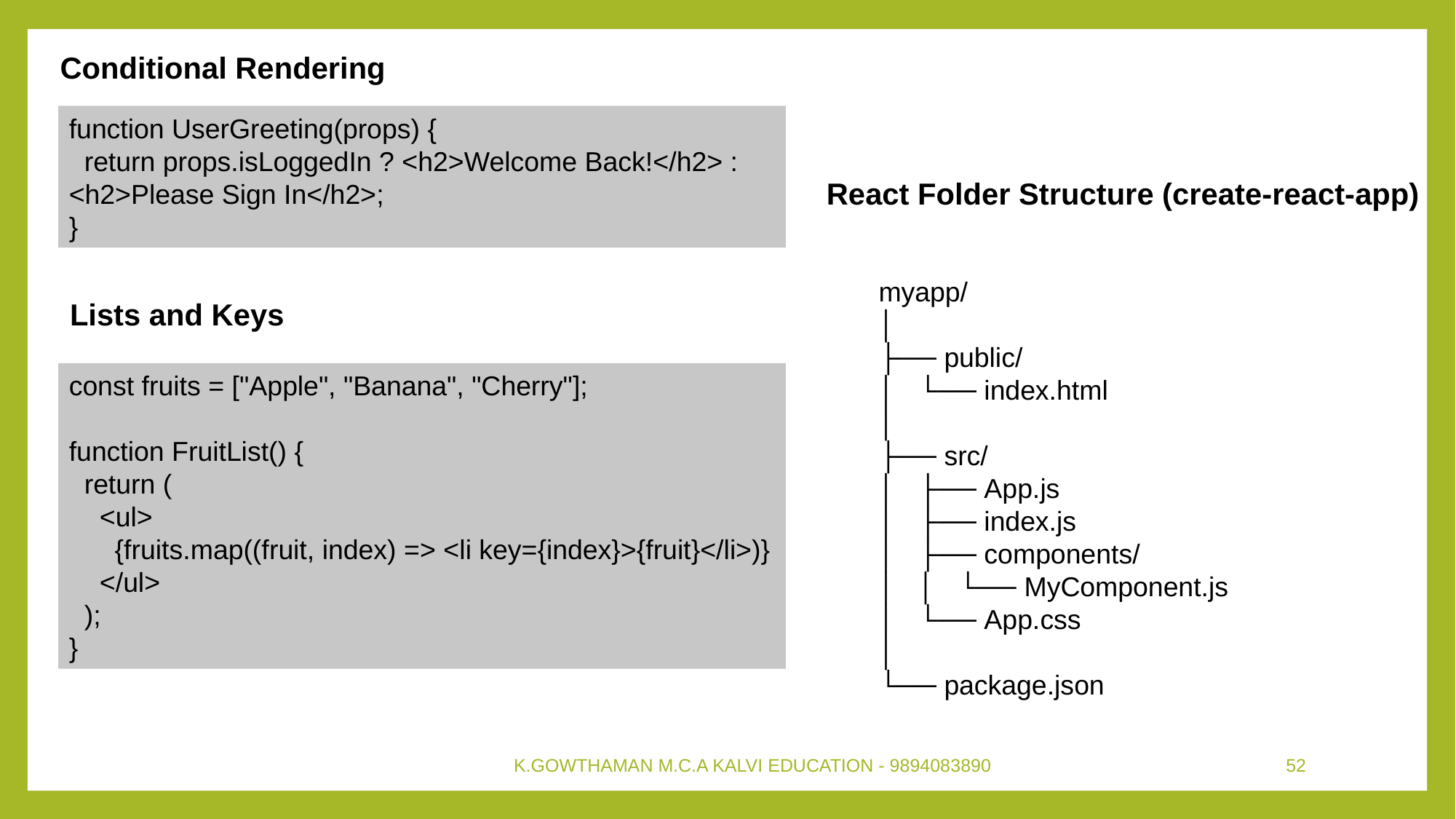

Conditional Rendering

function UserGreeting(props) {
  return props.isLoggedIn ? <h2>Welcome Back!</h2> : <h2>Please Sign In</h2>;
}
React Folder Structure (create-react-app)
myapp/
│
├── public/
│   └── index.html
│
├── src/
│   ├── App.js
│   ├── index.js
│   ├── components/
│   │   └── MyComponent.js
│   └── App.css
│
└── package.json
Lists and Keys
const fruits = ["Apple", "Banana", "Cherry"];

function FruitList() {
  return (
    <ul>
      {fruits.map((fruit, index) => <li key={index}>{fruit}</li>)}
    </ul>
  );
}
K.GOWTHAMAN M.C.A KALVI EDUCATION - 9894083890
52